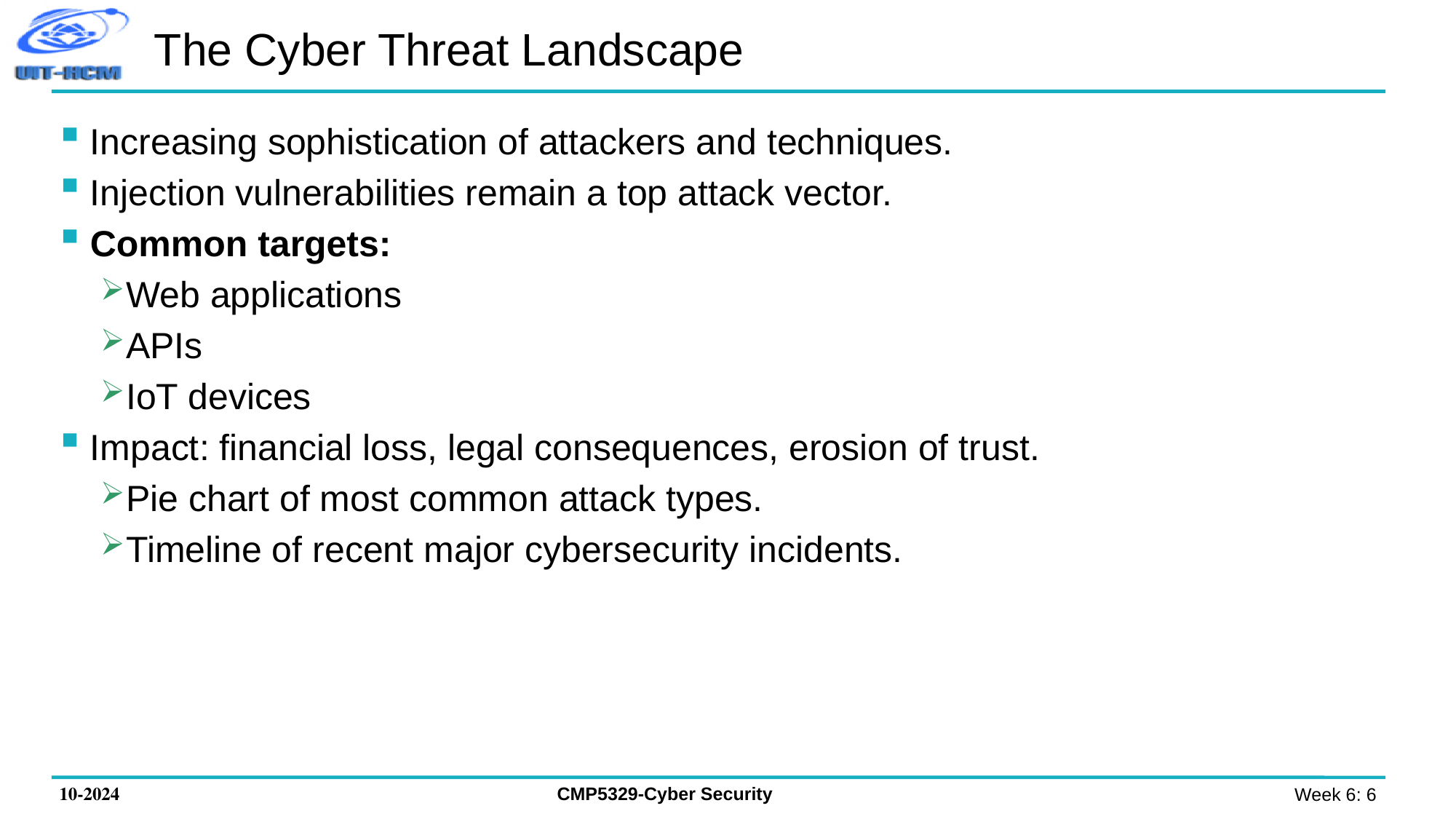

# The Cyber Threat Landscape
Increasing sophistication of attackers and techniques.
Injection vulnerabilities remain a top attack vector.
Common targets:
Web applications
APIs
IoT devices
Impact: financial loss, legal consequences, erosion of trust.
Pie chart of most common attack types.
Timeline of recent major cybersecurity incidents.